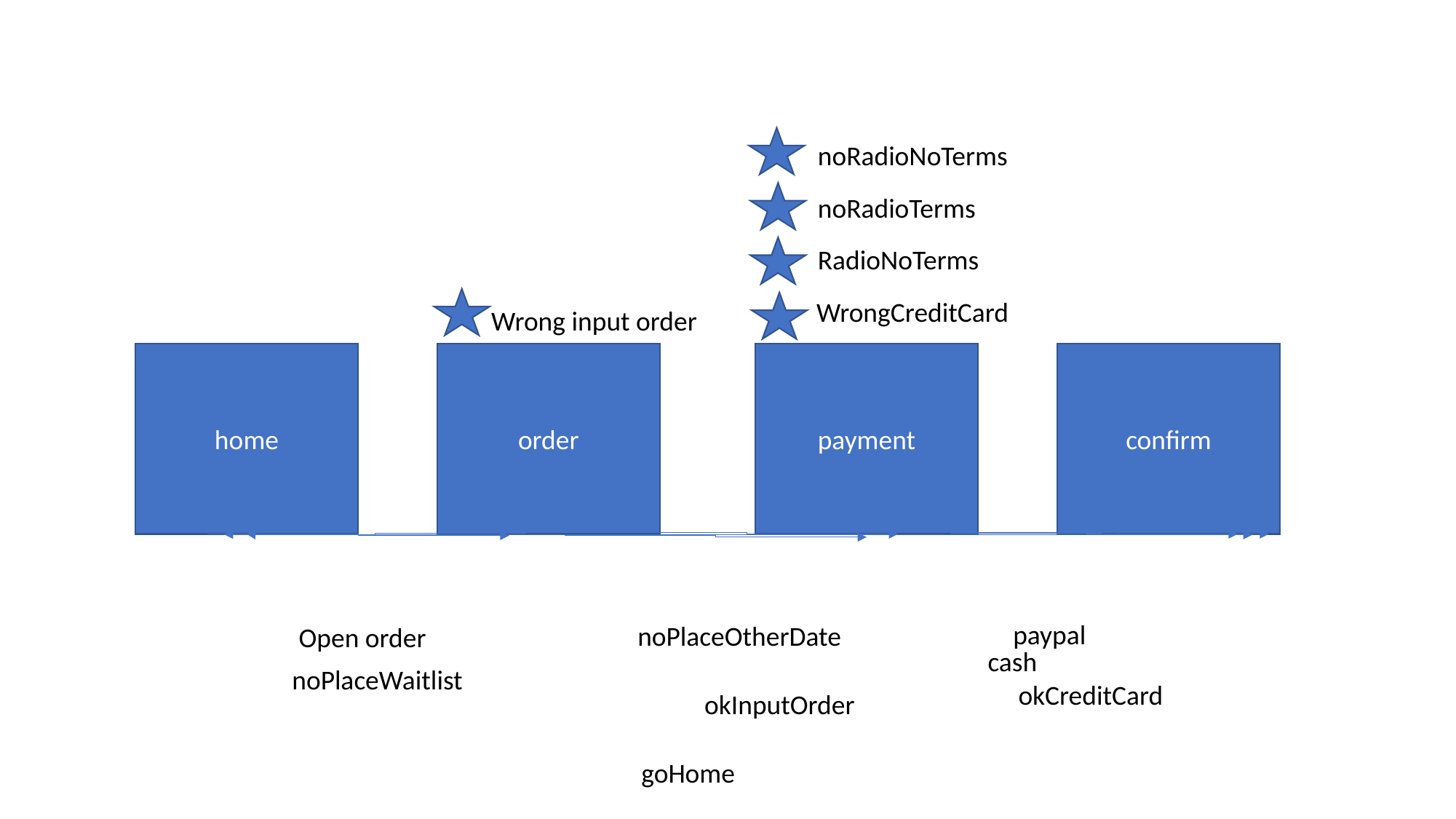

noRadioNoTerms

noRadioTerms

RadioNoTerms

WrongCreditCard

Wrong input order
home
order
payment
confirm
paypal
noPlaceOtherDate
Open order
cash
noPlaceWaitlist
okCreditCard
okInputOrder
goHome